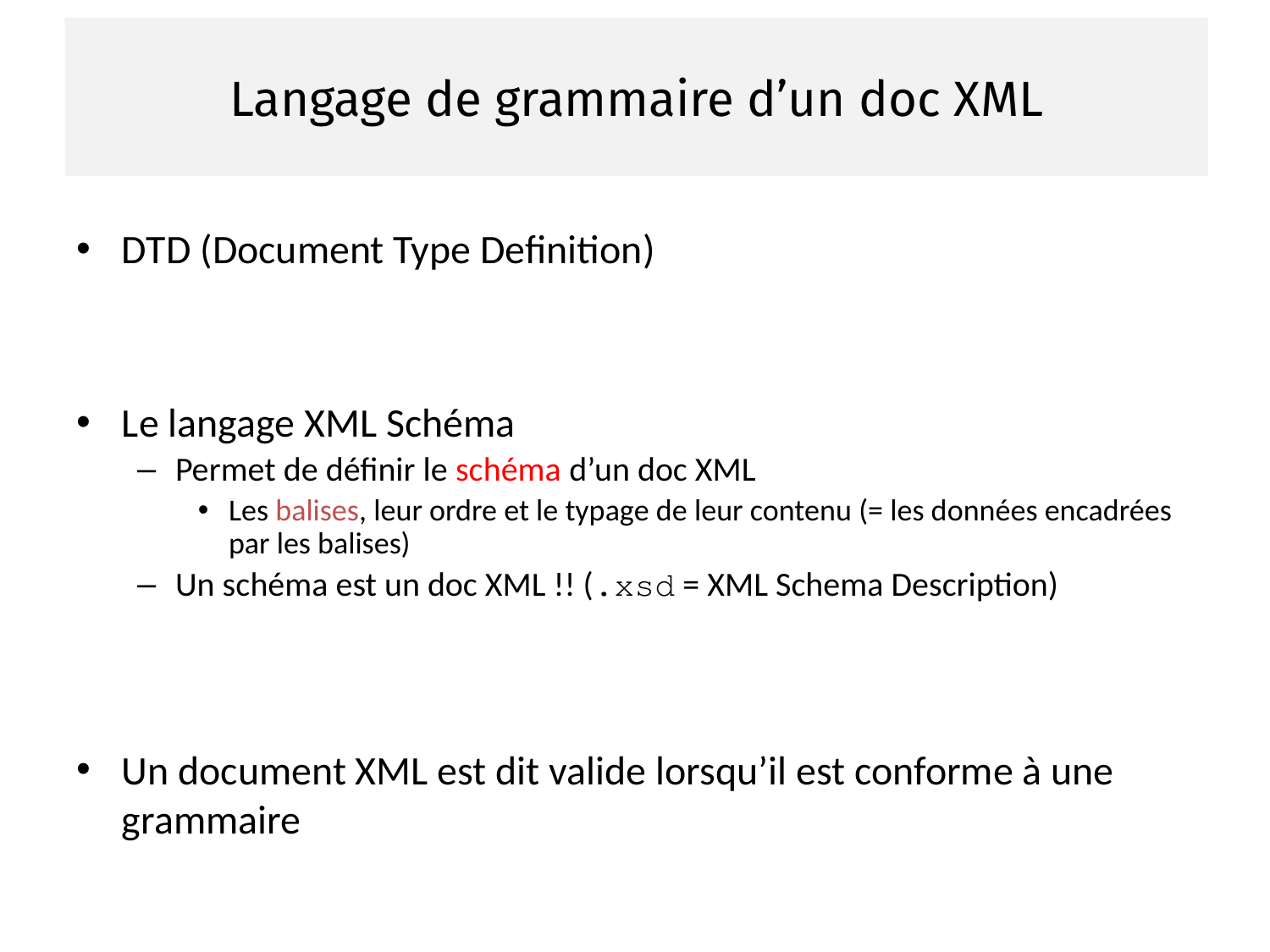

# Langage de grammaire d’un doc XML
DTD (Document Type Definition)

Le langage XML Schéma
Permet de définir le schéma d’un doc XML
Les balises, leur ordre et le typage de leur contenu (= les données encadrées par les balises)
Un schéma est un doc XML !! (.xsd = XML Schema Description)

Un document XML est dit valide lorsqu’il est conforme à une grammaire